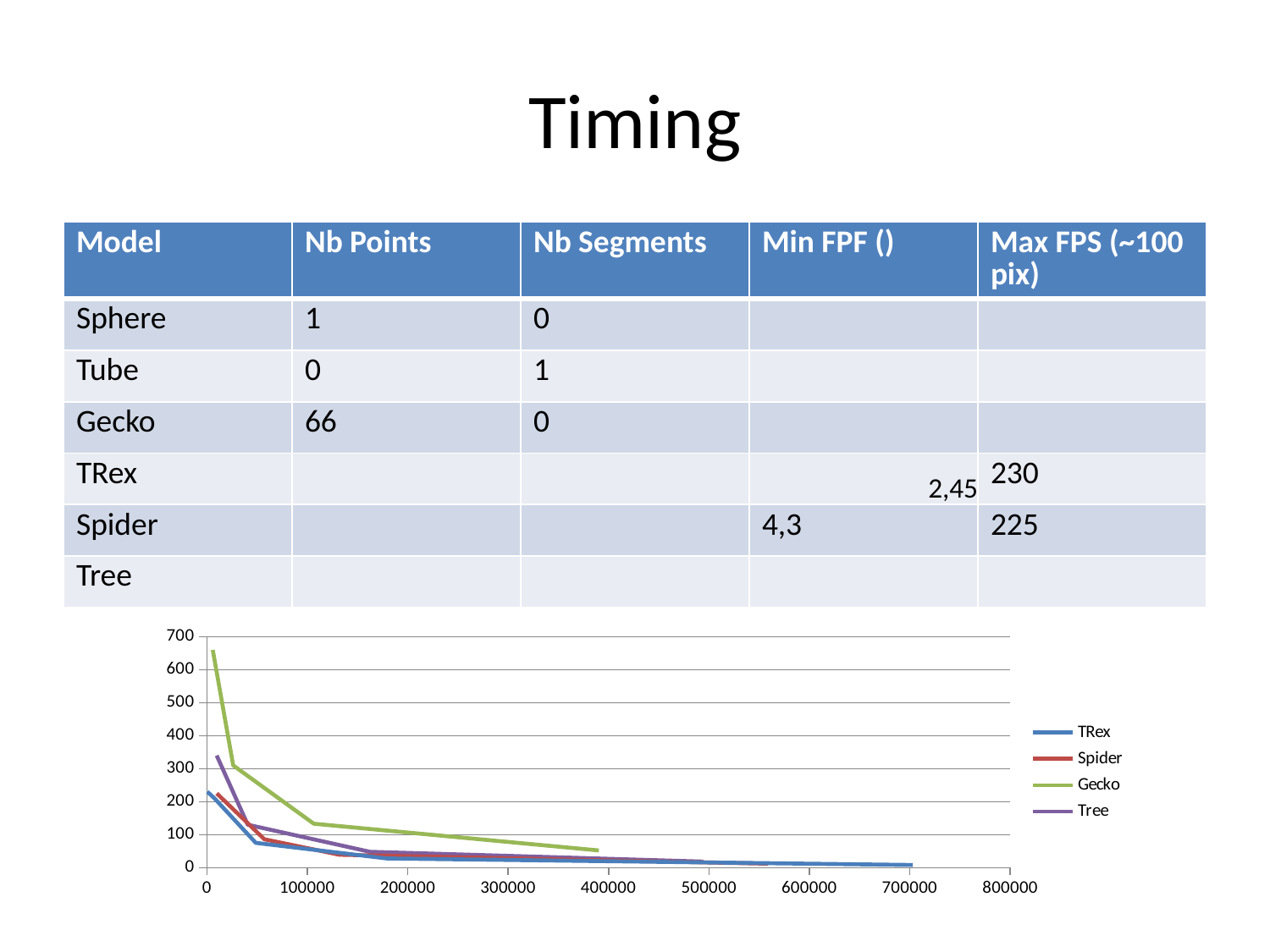

# Timing
| Model | Nb Points | Nb Segments | Min FPF () | Max FPS (~100 pix) |
| --- | --- | --- | --- | --- |
| Sphere | 1 | 0 |  |  |
| Tube | 0 | 1 |  |  |
| Gecko | 66 | 0 |  |  |
| TRex |  |  | 2,45 | 230 |
| Spider |  |  | 4,3 | 225 |
| Tree |  |  |  |  |

### Chart

| Category |  |  |  |  |
|---|---|---|---|---|